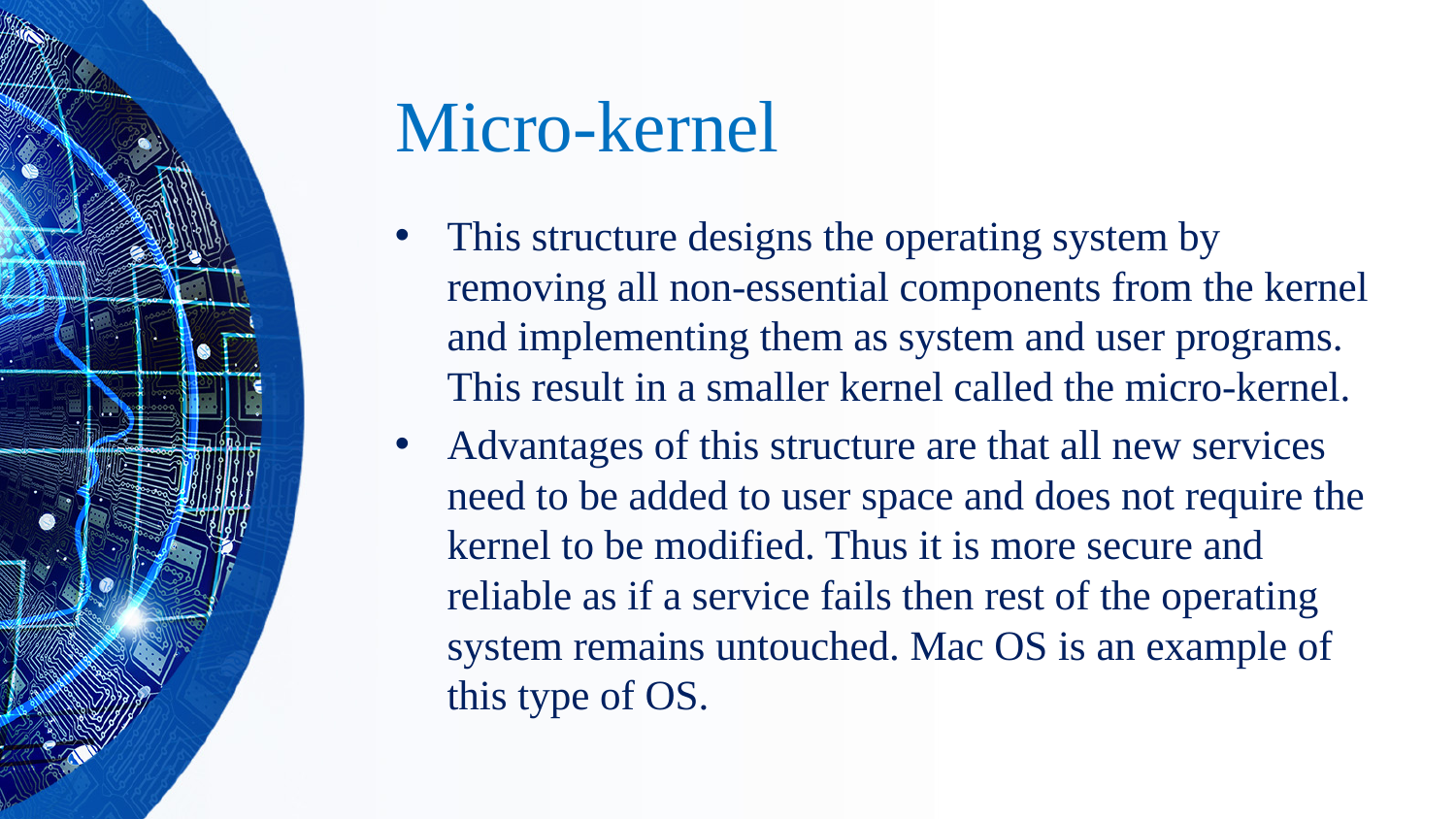

# Micro-kernel
This structure designs the operating system by removing all non-essential components from the kernel and implementing them as system and user programs. This result in a smaller kernel called the micro-kernel.
Advantages of this structure are that all new services need to be added to user space and does not require the kernel to be modified. Thus it is more secure and reliable as if a service fails then rest of the operating system remains untouched. Mac OS is an example of this type of OS.